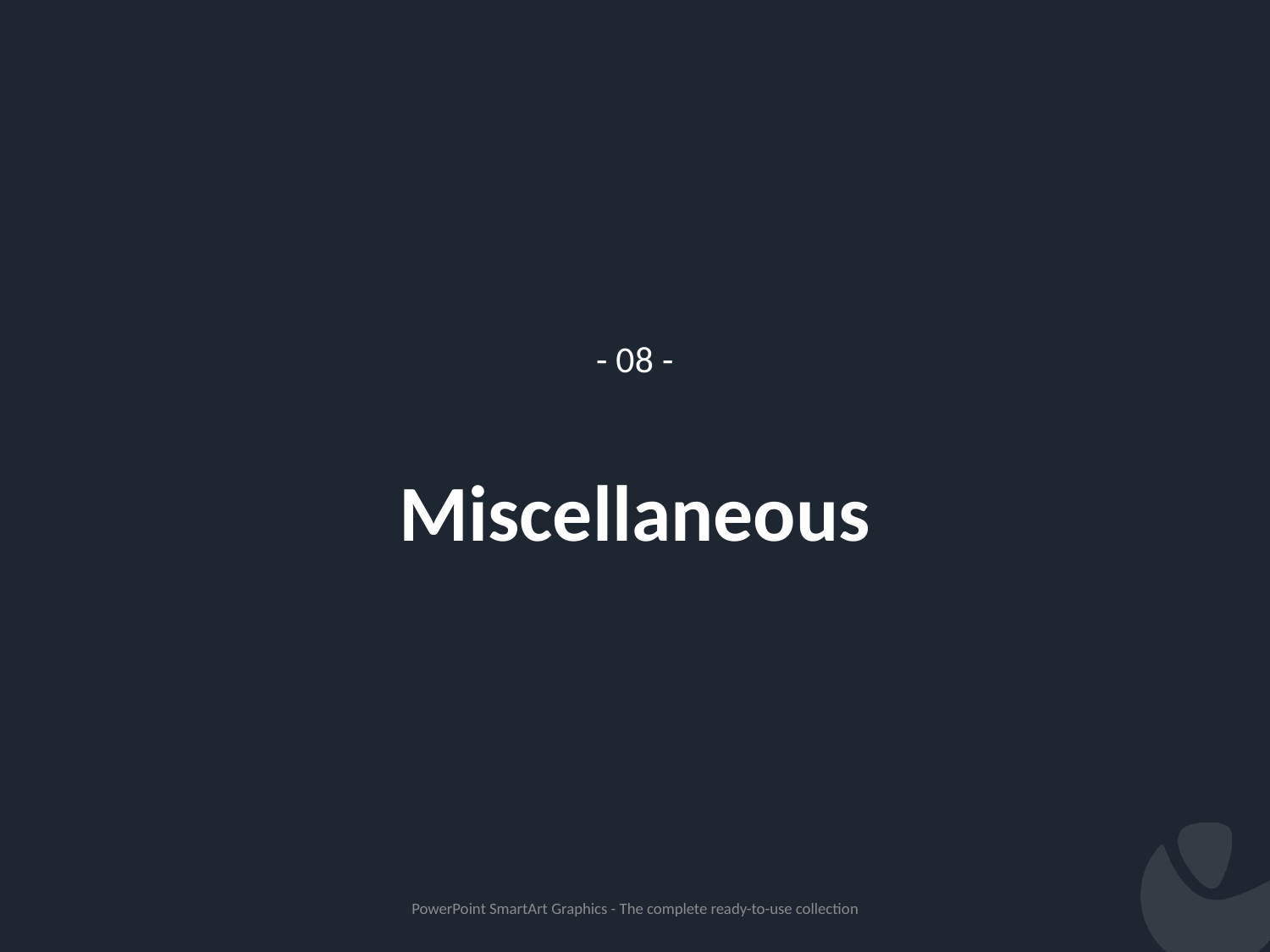

- 08 -
# Miscellaneous
PowerPoint SmartArt Graphics - The complete ready-to-use collection